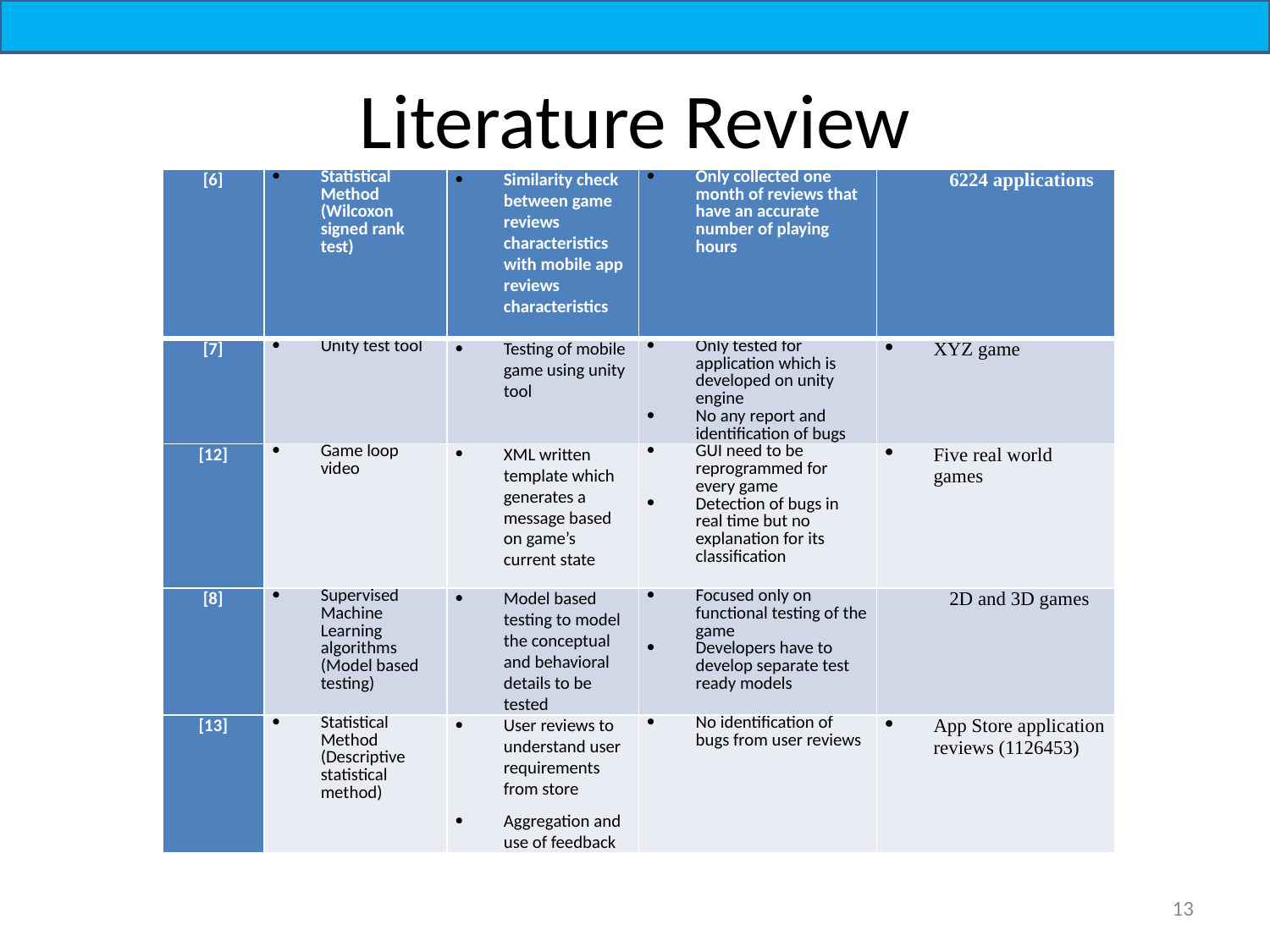

# Literature Review
| [6] | Statistical Method (Wilcoxon signed rank test) | Similarity check between game reviews characteristics with mobile app reviews characteristics | Only collected one month of reviews that have an accurate number of playing hours | 6224 applications |
| --- | --- | --- | --- | --- |
| [7] | Unity test tool | Testing of mobile game using unity tool | Only tested for application which is developed on unity engine No any report and identification of bugs | XYZ game |
| [12] | Game loop video | XML written template which generates a message based on game’s current state | GUI need to be reprogrammed for every game Detection of bugs in real time but no explanation for its classification | Five real world games |
| [8] | Supervised Machine Learning algorithms (Model based testing) | Model based testing to model the conceptual and behavioral details to be tested | Focused only on functional testing of the game Developers have to develop separate test ready models | 2D and 3D games |
| [13] | Statistical Method (Descriptive statistical method) | User reviews to understand user requirements from store Aggregation and use of feedback | No identification of bugs from user reviews | App Store application reviews (1126453) |
13